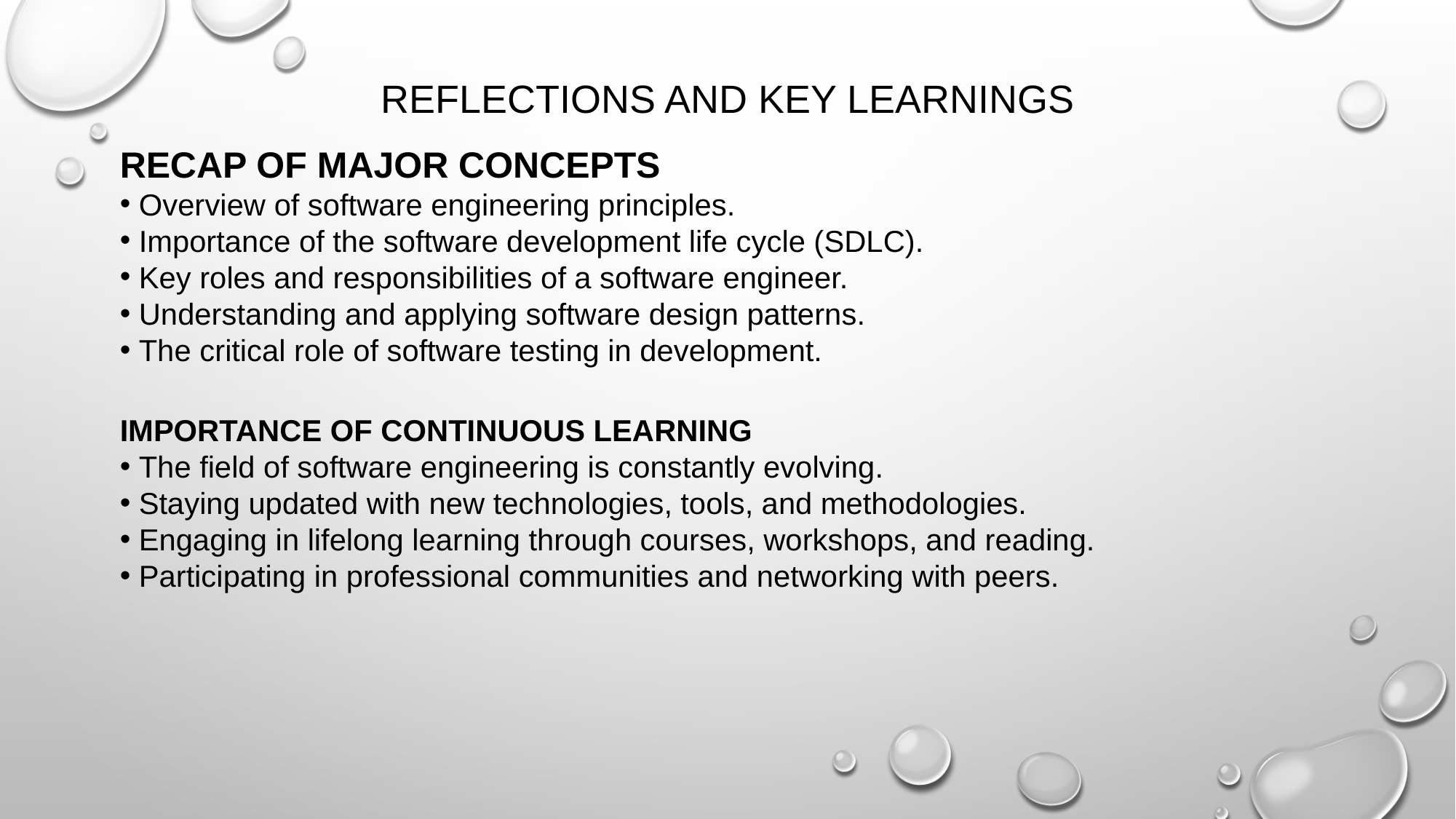

# Reflections and Key Learnings
Recap of Major Concepts
 Overview of software engineering principles.
 Importance of the software development life cycle (SDLC).
 Key roles and responsibilities of a software engineer.
 Understanding and applying software design patterns.
 The critical role of software testing in development.

Importance of Continuous Learning
 The field of software engineering is constantly evolving.
 Staying updated with new technologies, tools, and methodologies.
 Engaging in lifelong learning through courses, workshops, and reading.
 Participating in professional communities and networking with peers.